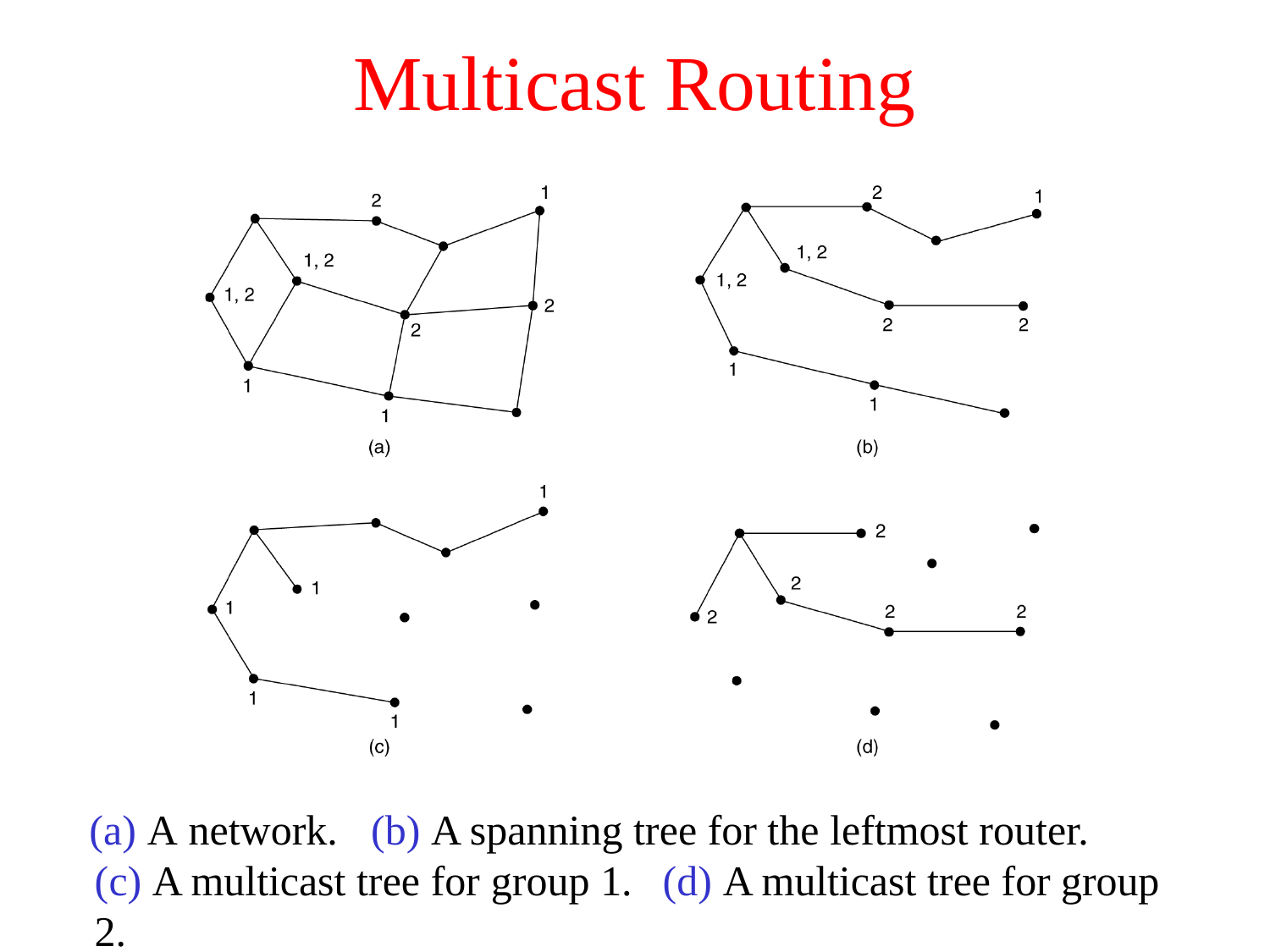

# Multicast Routing

(a) A network.	(b) A spanning tree for the leftmost router.
(c) A multicast tree for group 1.	(d) A multicast tree for group 2.